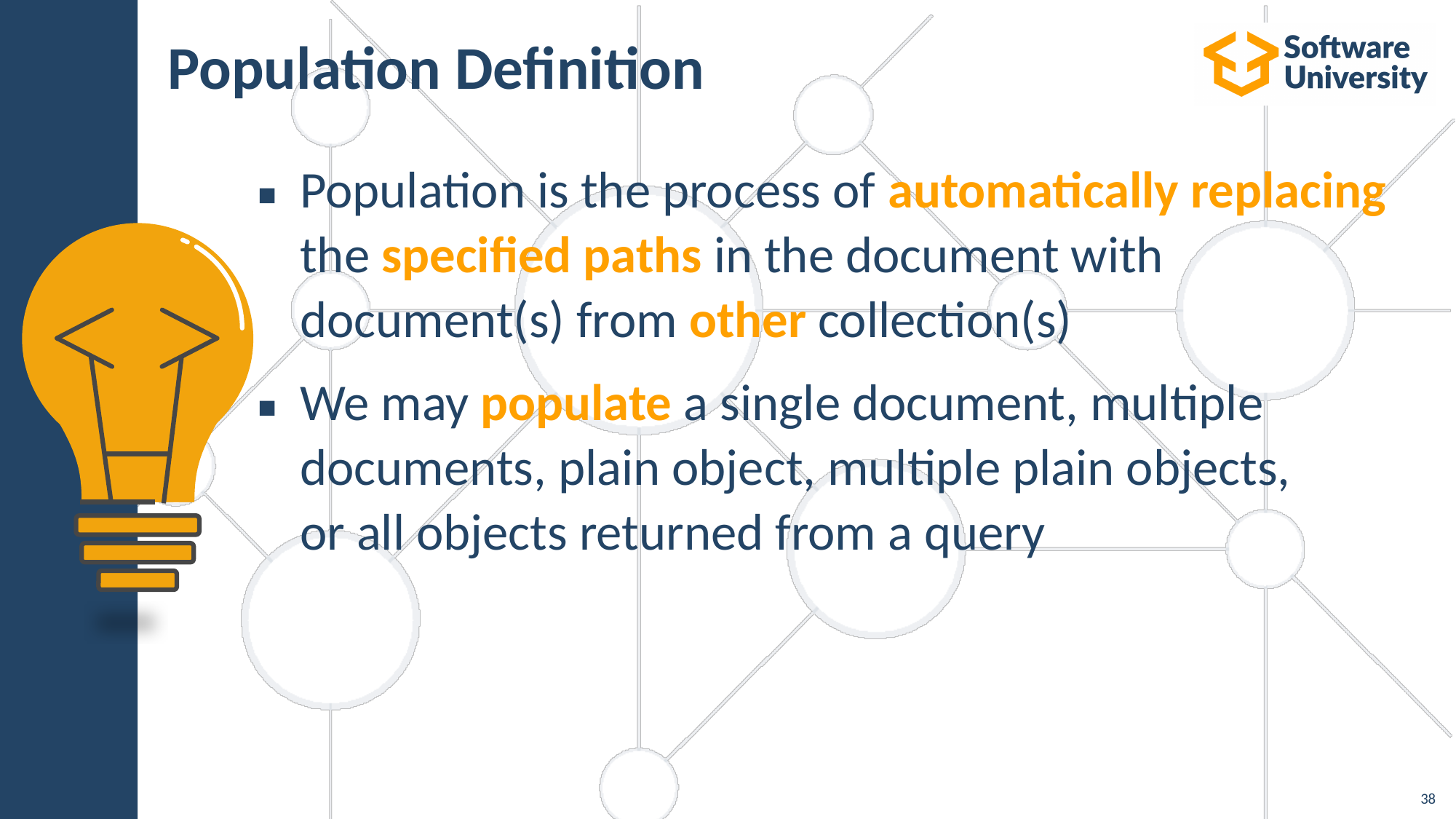

# Population Definition
Population is the process of automatically replacing
the specified paths in the document with
document(s) from other collection(s)
We may populate a single document, multiple
documents, plain object, multiple plain objects,
or all objects returned from a query

38